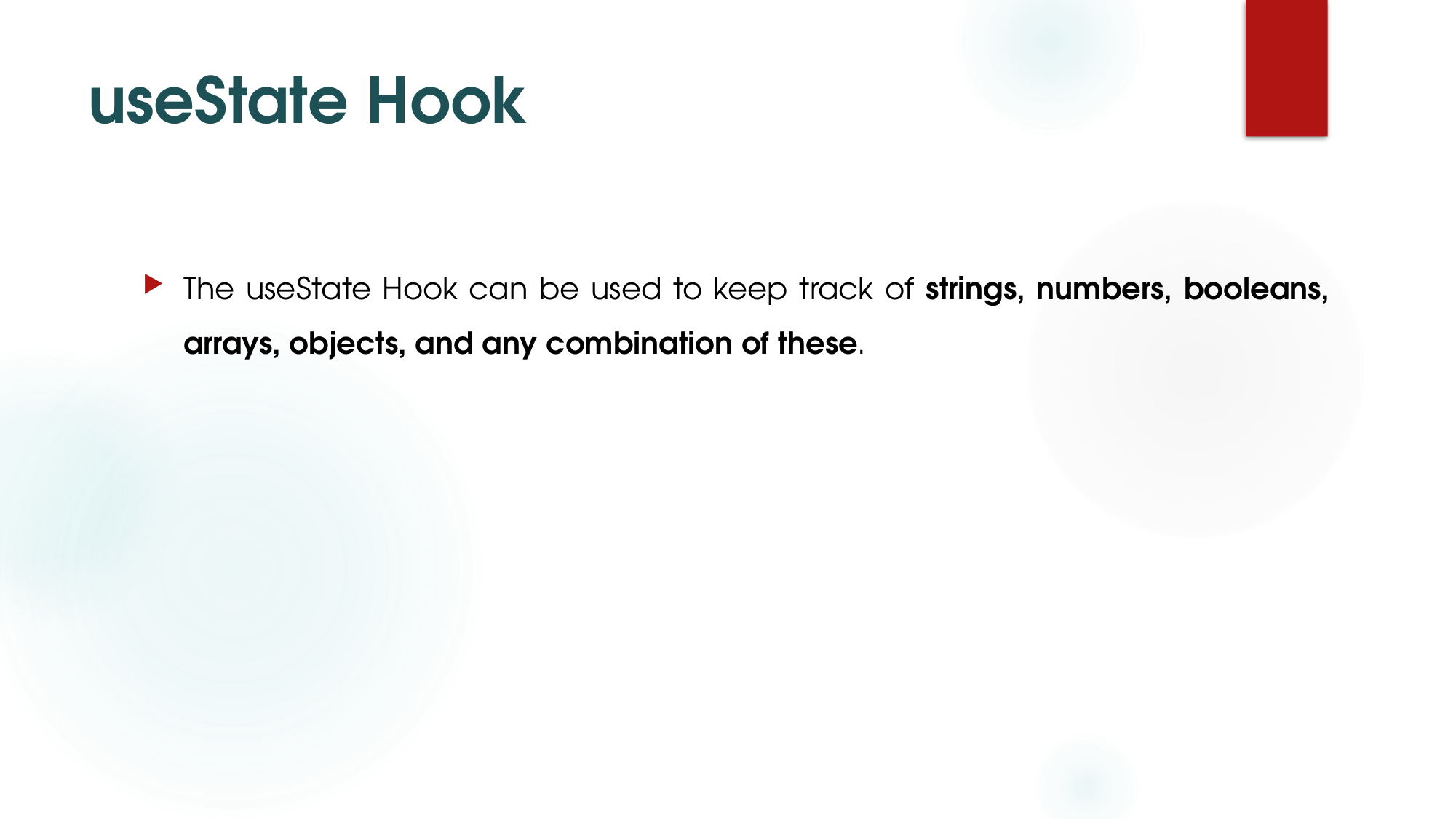

# useState Hook
The useState Hook can be used to keep track of strings, numbers, booleans, arrays, objects, and any combination of these.